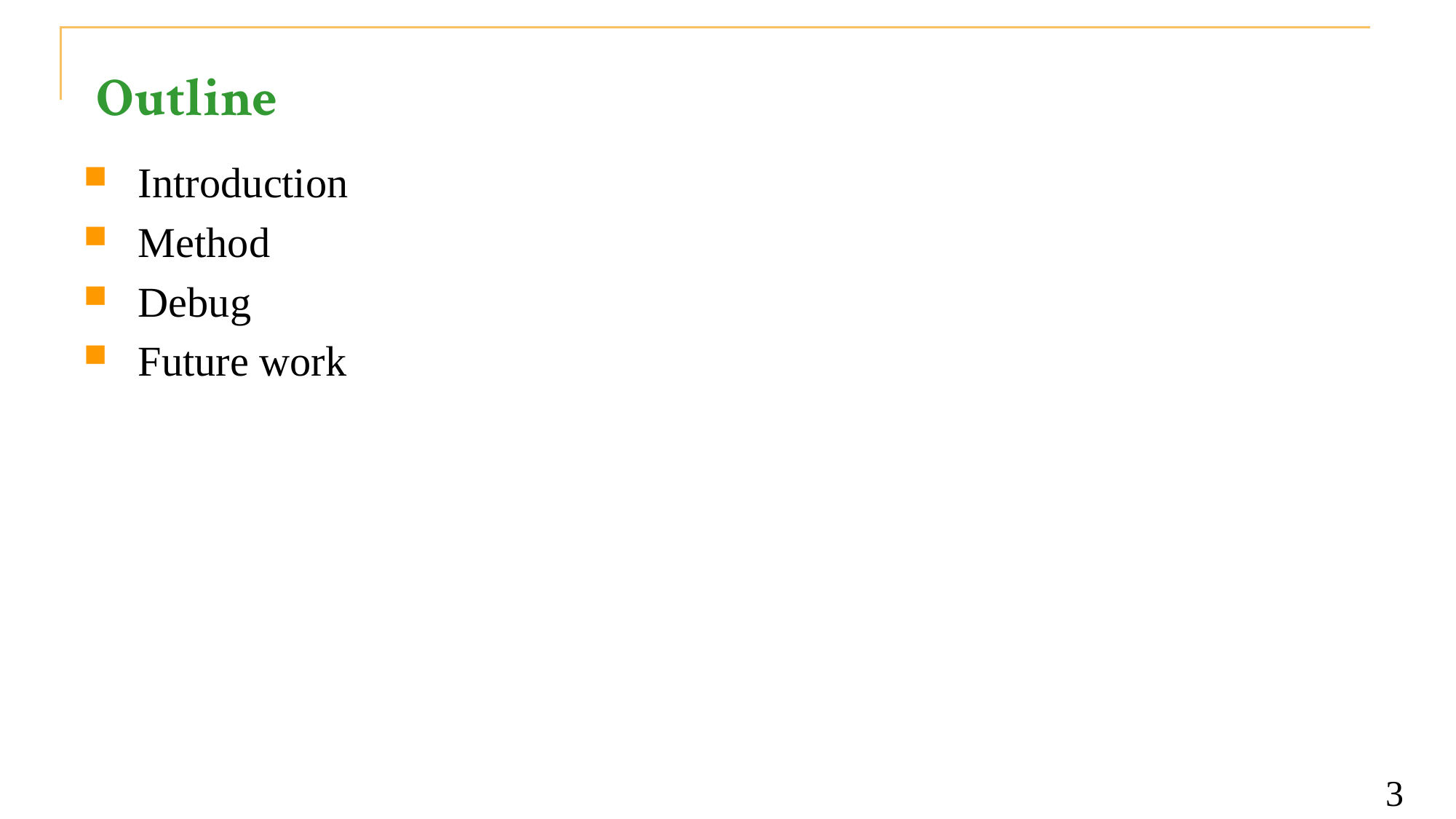

# Outline
Introduction
Method
Debug
Future work